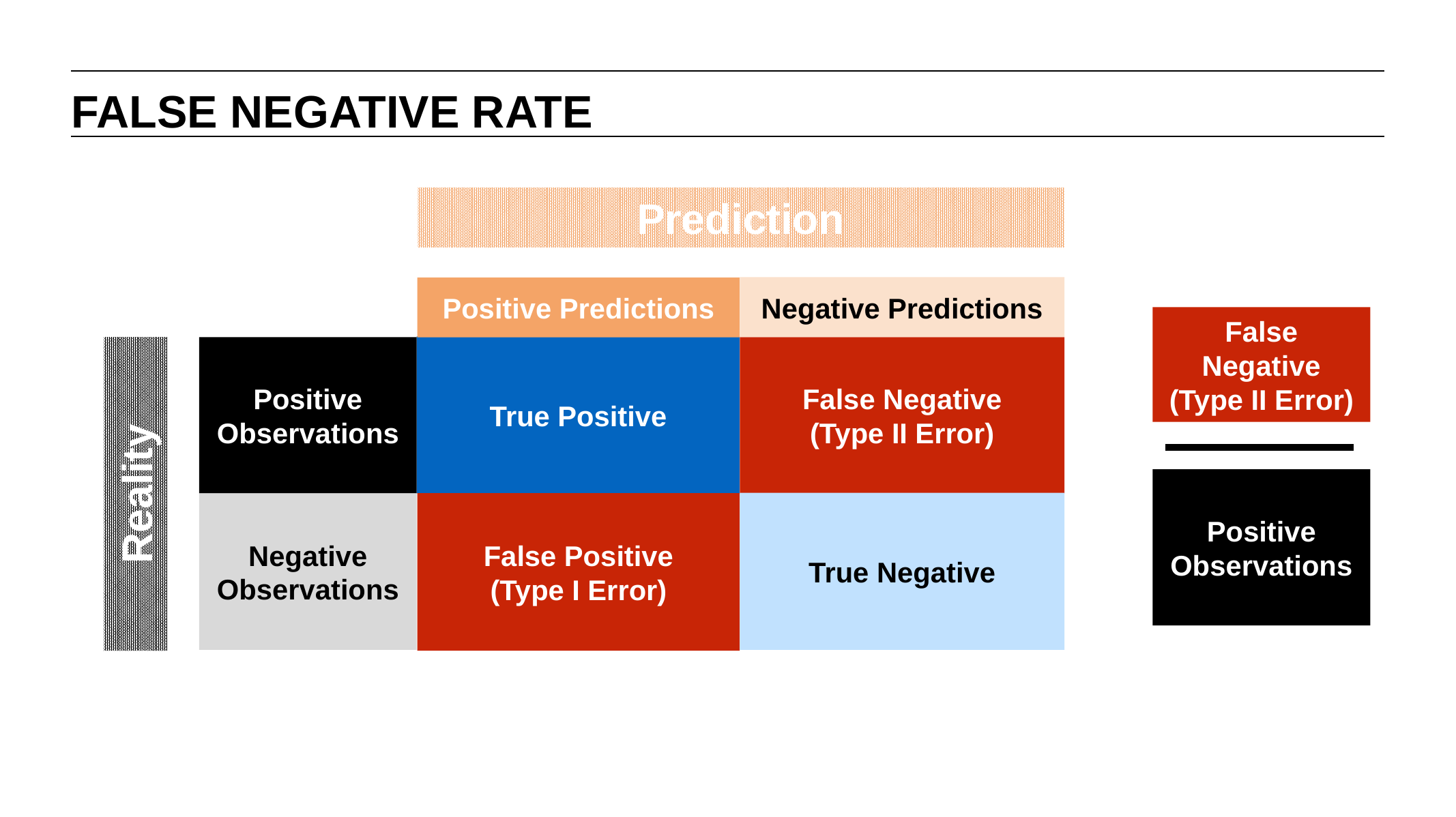

FALSE NEGATIVE RATE
Prediction
Negative Predictions
Positive Predictions
False Negative
(Type II Error)
True Positive
False Negative
(Type II Error)
Positive Observations
Reality
Positive Observations
True Negative
False Positive
(Type I Error)
Negative Observations